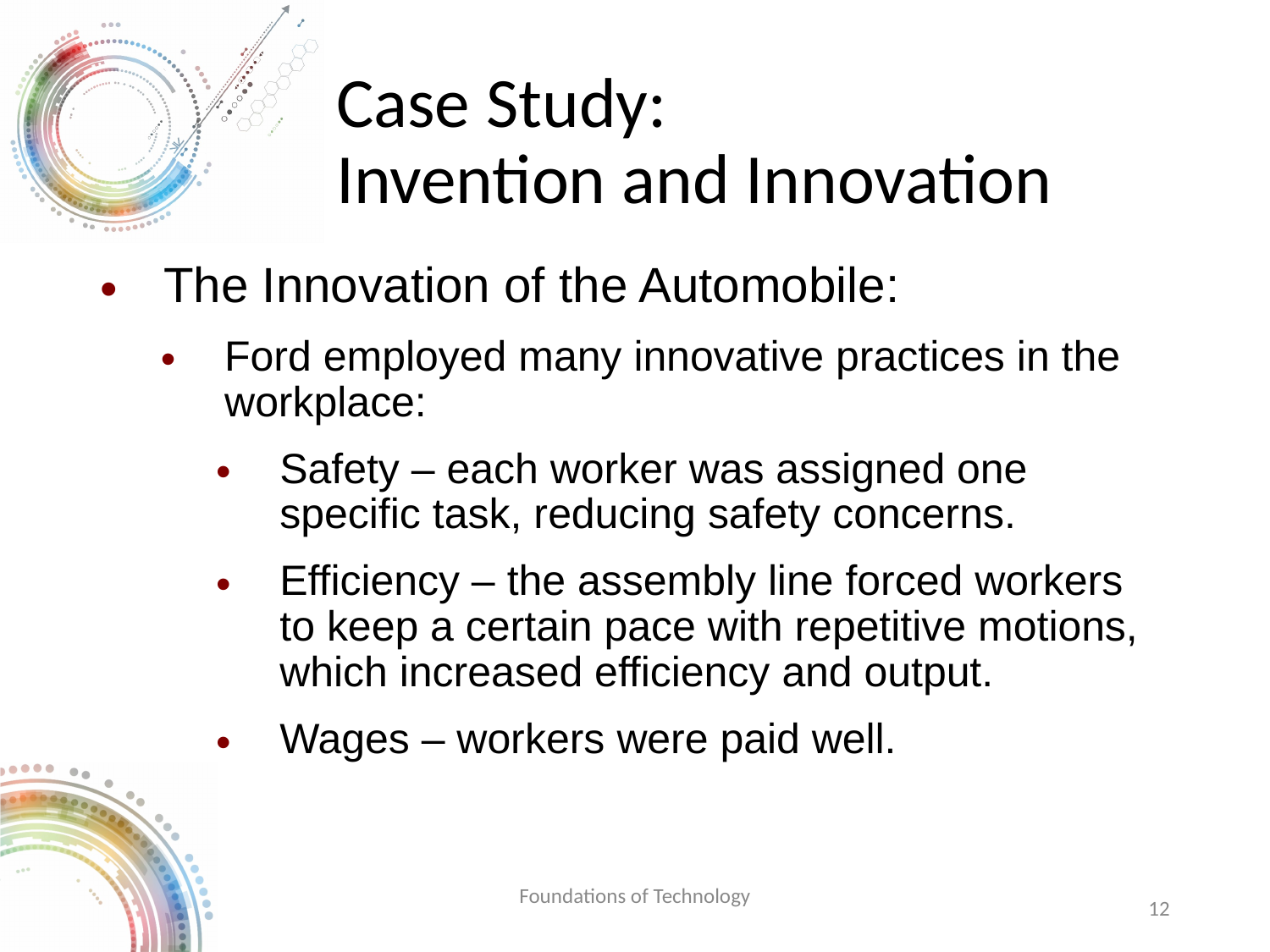

# Case Study: Invention and Innovation
The Innovation of the Automobile:
Ford employed many innovative practices in the workplace:
Safety – each worker was assigned one specific task, reducing safety concerns.
Efficiency – the assembly line forced workers to keep a certain pace with repetitive motions, which increased efficiency and output.
Wages – workers were paid well.

Foundations of Technology

12